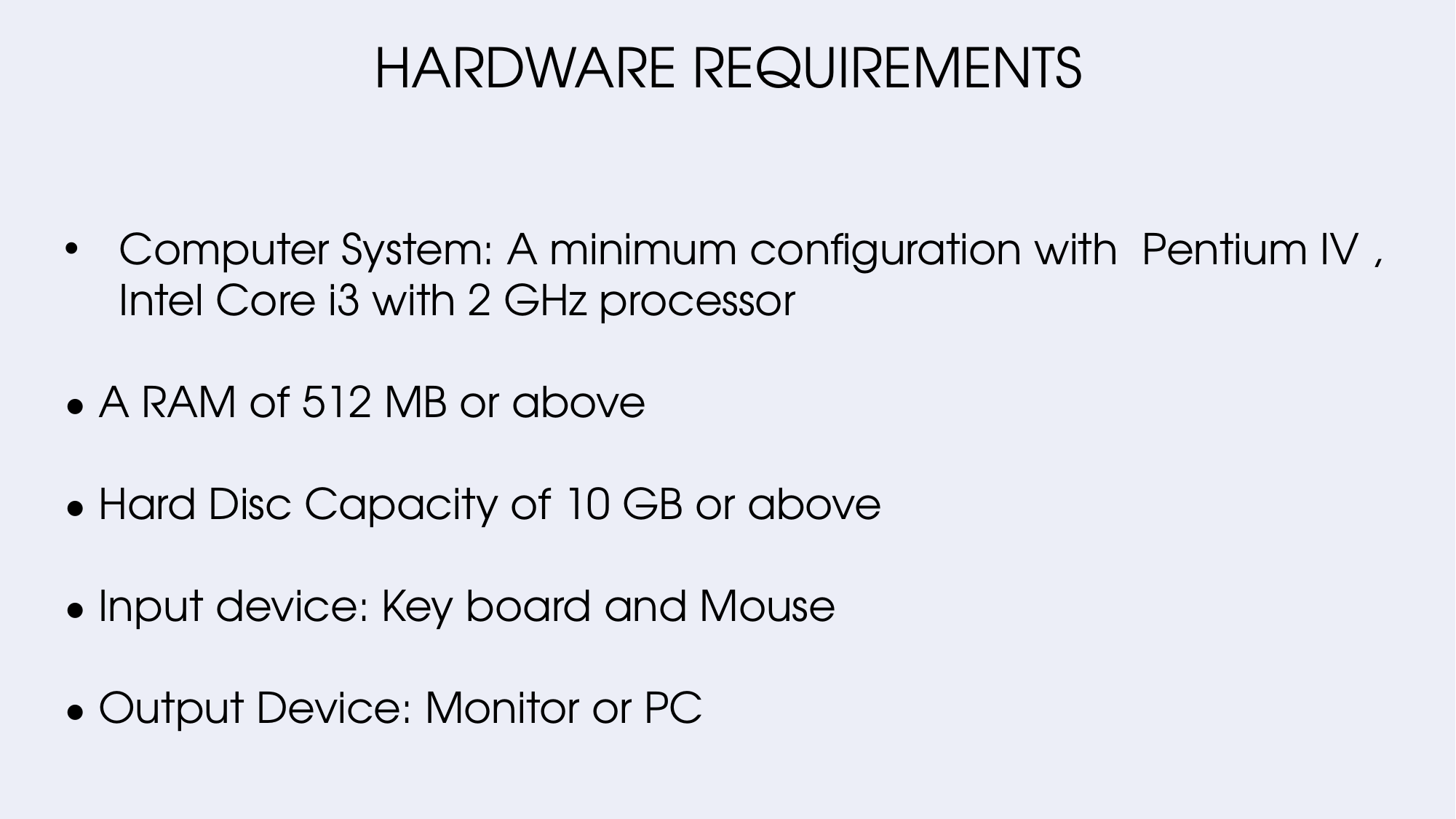

HARDWARE REQUIREMENTS
Computer System: A minimum configuration with  Pentium IV , Intel Core i3 with 2 GHz processor

• A RAM of 512 MB or above

• Hard Disc Capacity of 10 GB or above

• Input device: Key board and Mouse

• Output Device: Monitor or PC